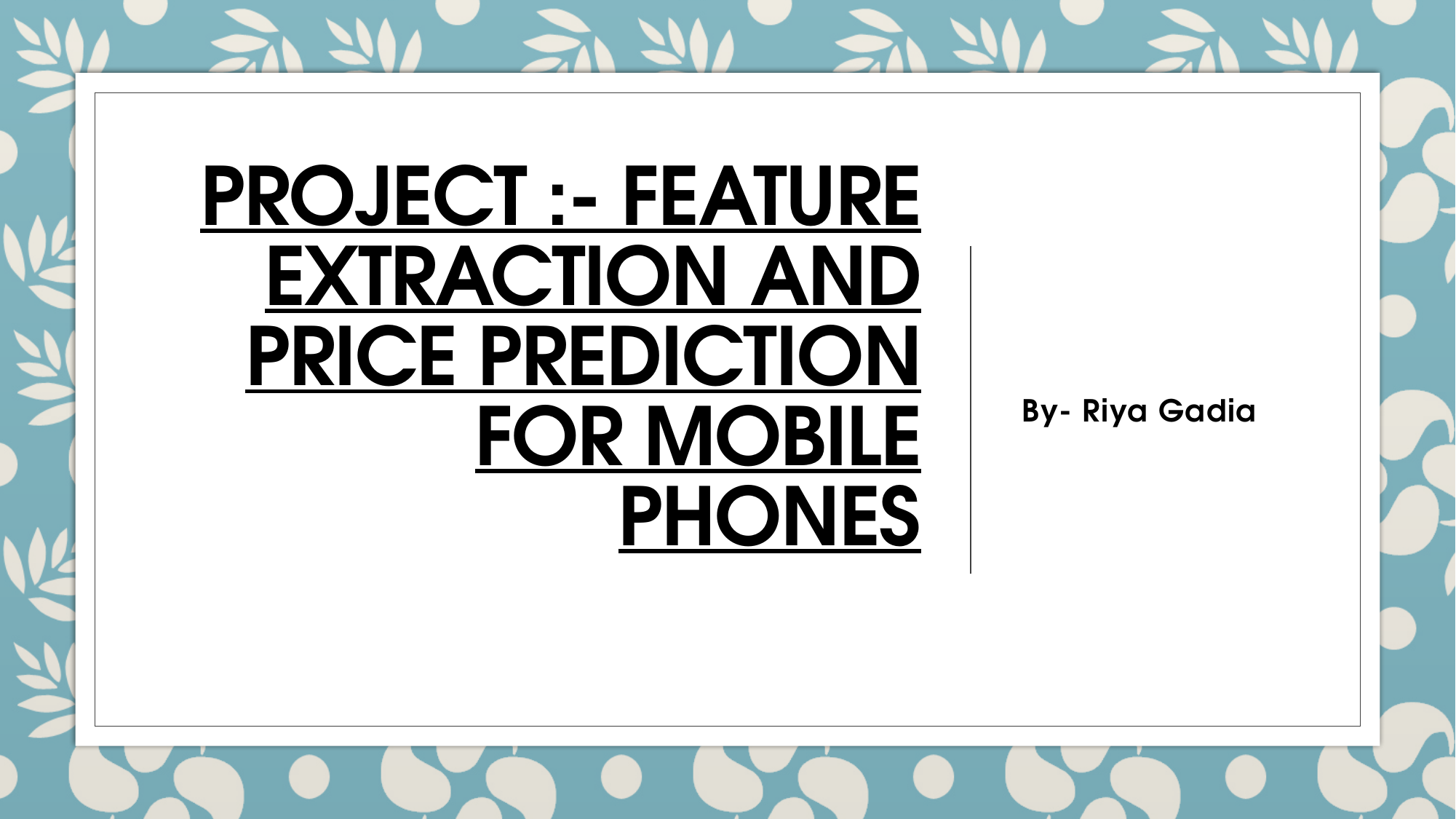

# Project :- Feature Extraction and Price Prediction for Mobile Phones
By- Riya Gadia